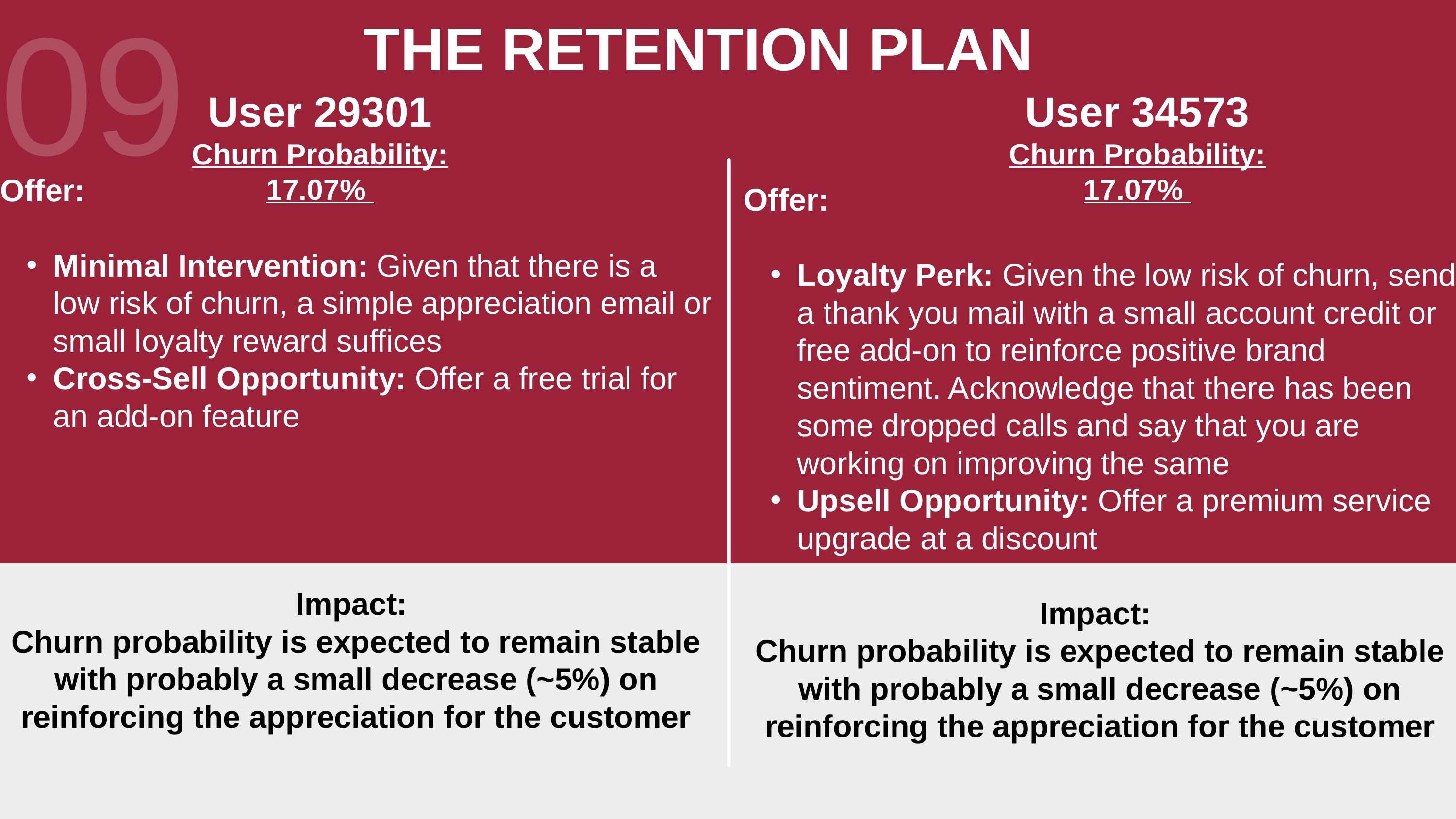

09
THE RETENTION PLAN
User 29301
Churn Probability: 17.07%
User 34573
Churn Probability: 17.07%

Offer:

Minimal Intervention: Given that there is a low risk of churn, a simple appreciation email or small loyalty reward suffices
Cross-Sell Opportunity: Offer a free trial for an add-on feature

Impact:
Churn probability is expected to remain stable with probably a small decrease (~5%) on reinforcing the appreciation for the customer
Offer:

Loyalty Perk: Given the low risk of churn, send a thank you mail with a small account credit or free add-on to reinforce positive brand sentiment. Acknowledge that there has been some dropped calls and say that you are working on improving the same
Upsell Opportunity: Offer a premium service upgrade at a discount

Impact:
Churn probability is expected to remain stable with probably a small decrease (~5%) on reinforcing the appreciation for the customer